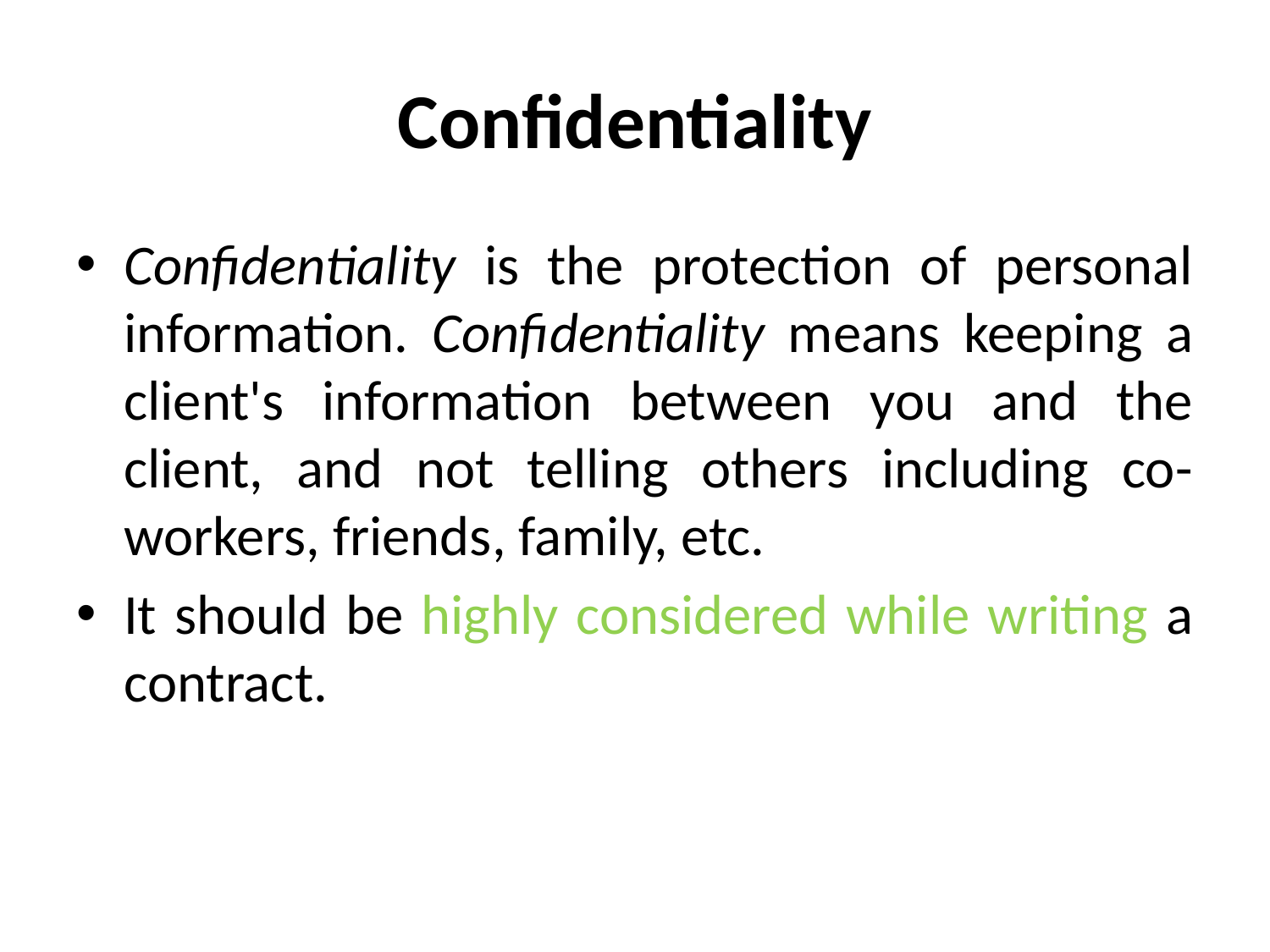

# Confidentiality
Confidentiality is the protection of personal information. Confidentiality means keeping a client's information between you and the client, and not telling others including co-workers, friends, family, etc.
It should be highly considered while writing a contract.